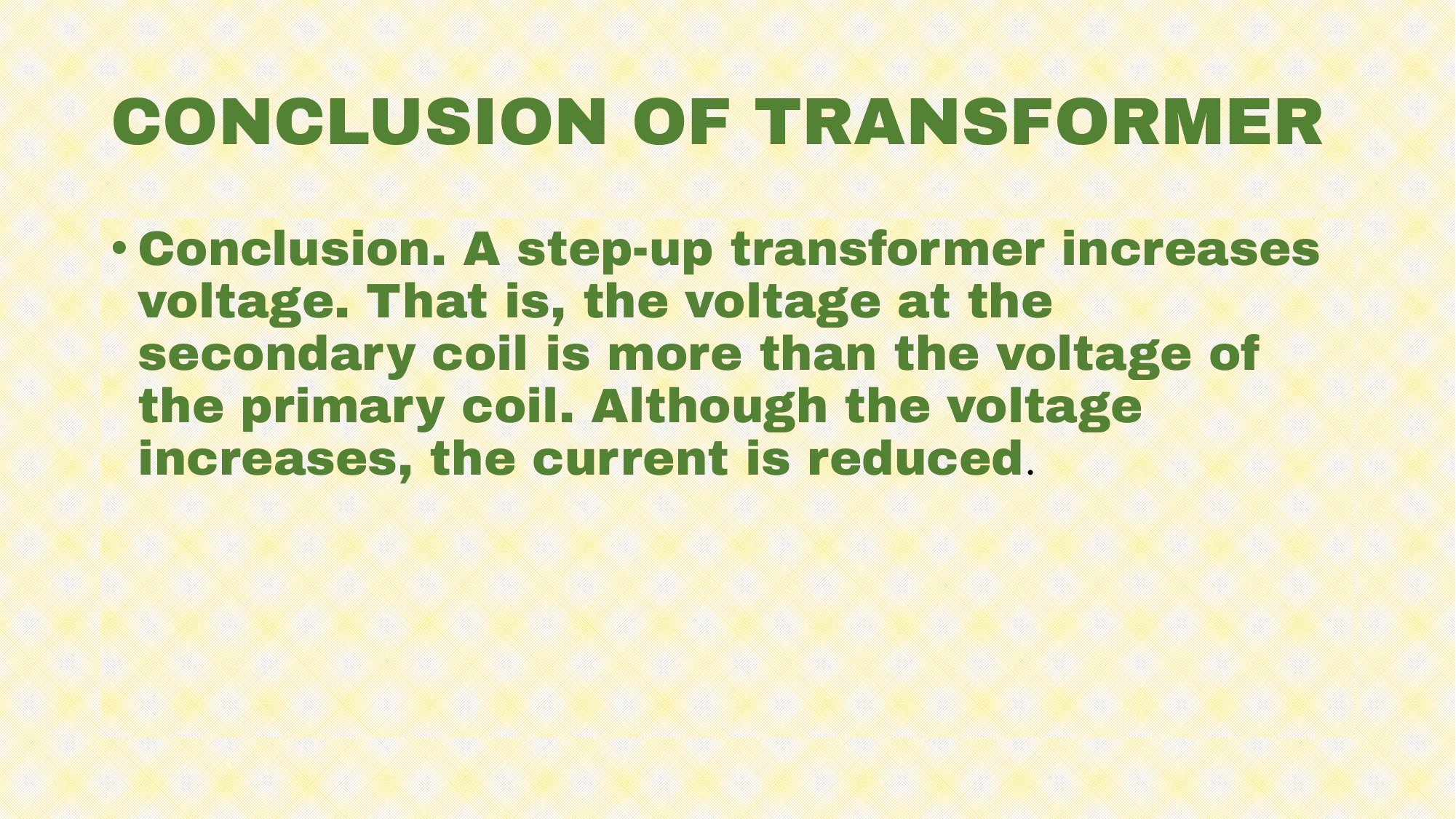

# CONCLUSION OF TRANSFORMER
Conclusion. A step-up transformer increases voltage. That is, the voltage at the secondary coil is more than the voltage of the primary coil. Although the voltage increases, the current is reduced.